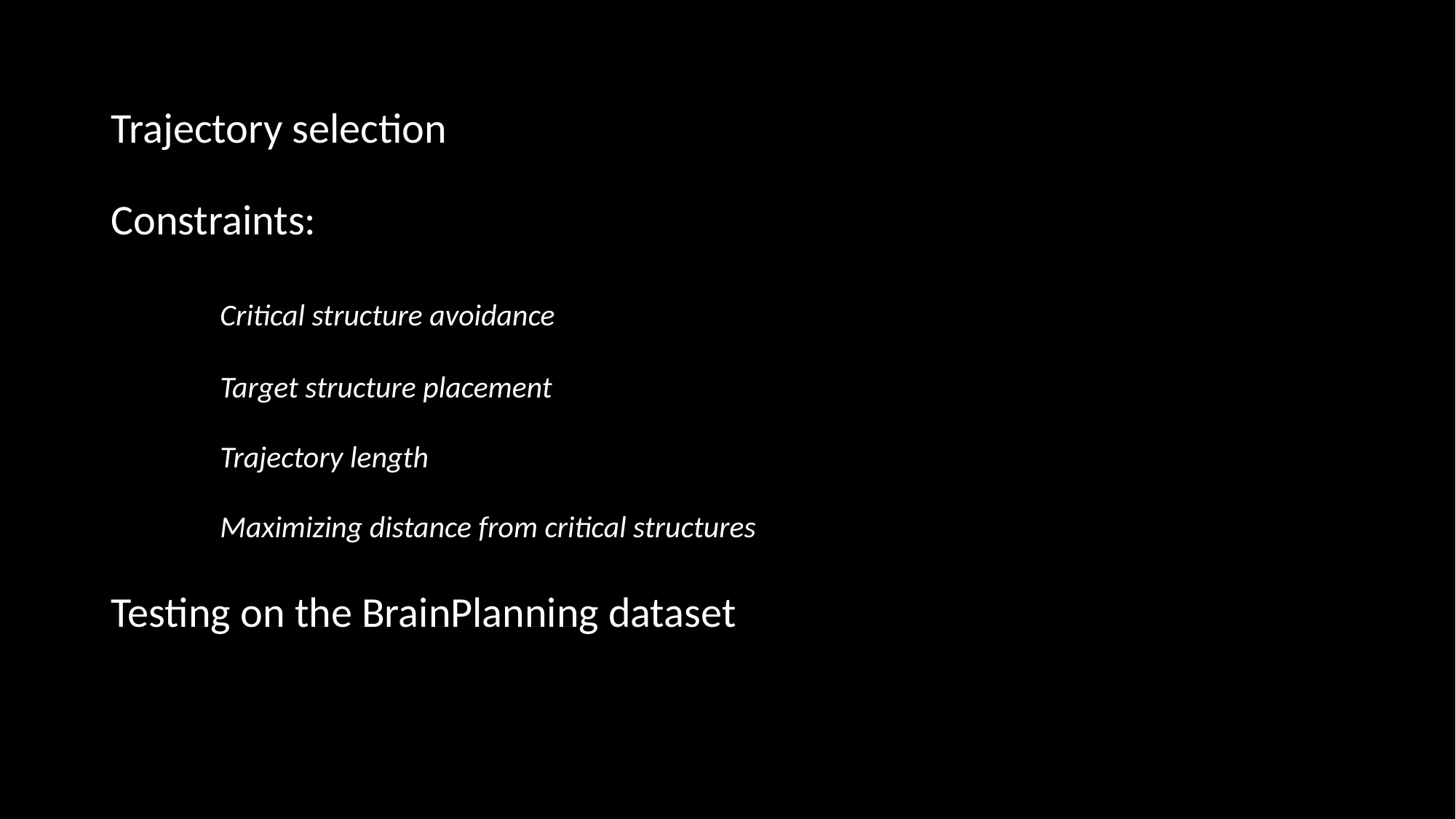

Trajectory selection
Constraints:
	Critical structure avoidance
	Target structure placement
	Trajectory length
	Maximizing distance from critical structures
Testing on the BrainPlanning dataset